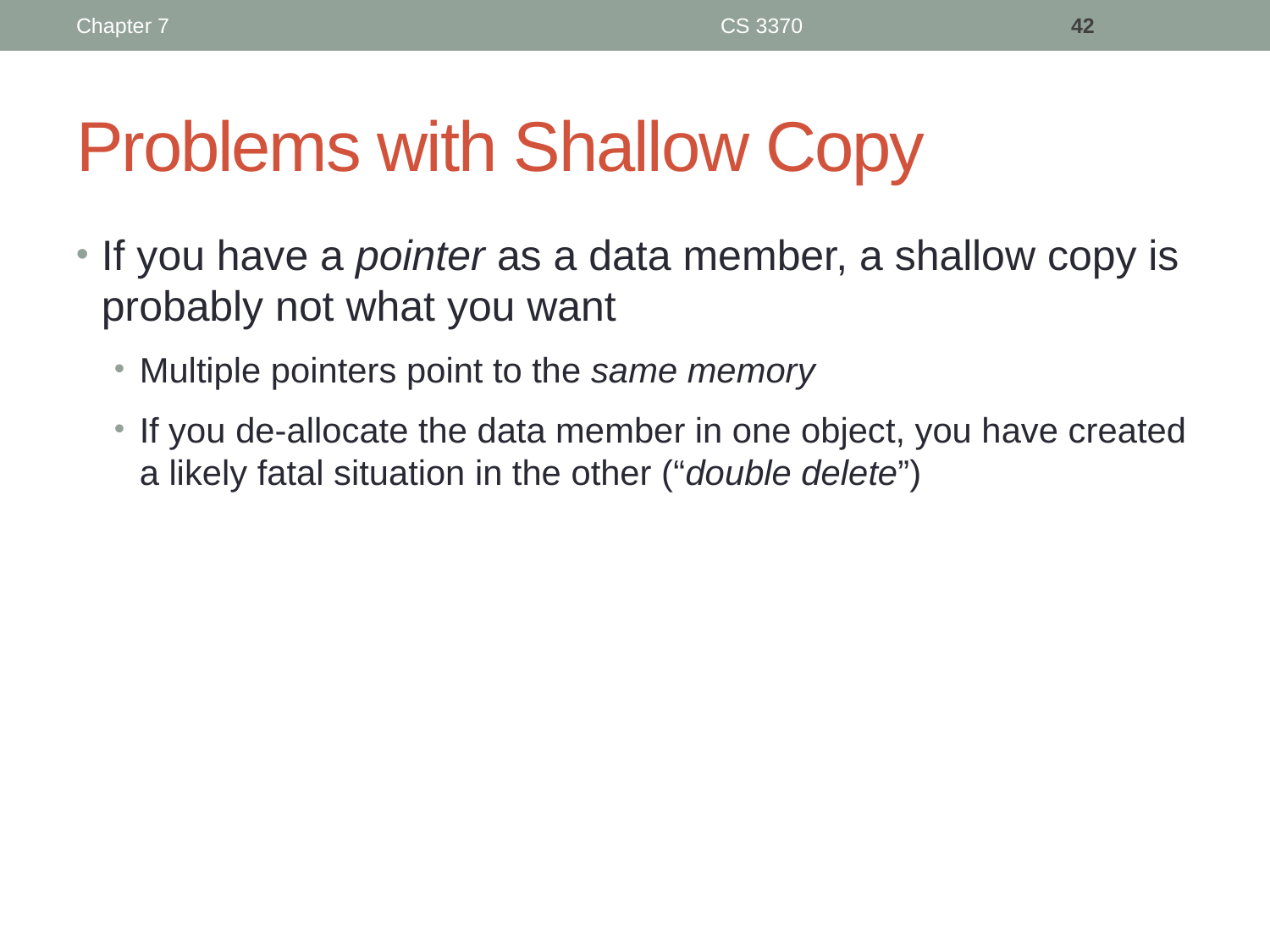

Chapter 7
CS 3370
42
# Problems with Shallow Copy
If you have a pointer as a data member, a shallow copy is probably not what you want
Multiple pointers point to the same memory
If you de-allocate the data member in one object, you have created a likely fatal situation in the other (“double delete”)